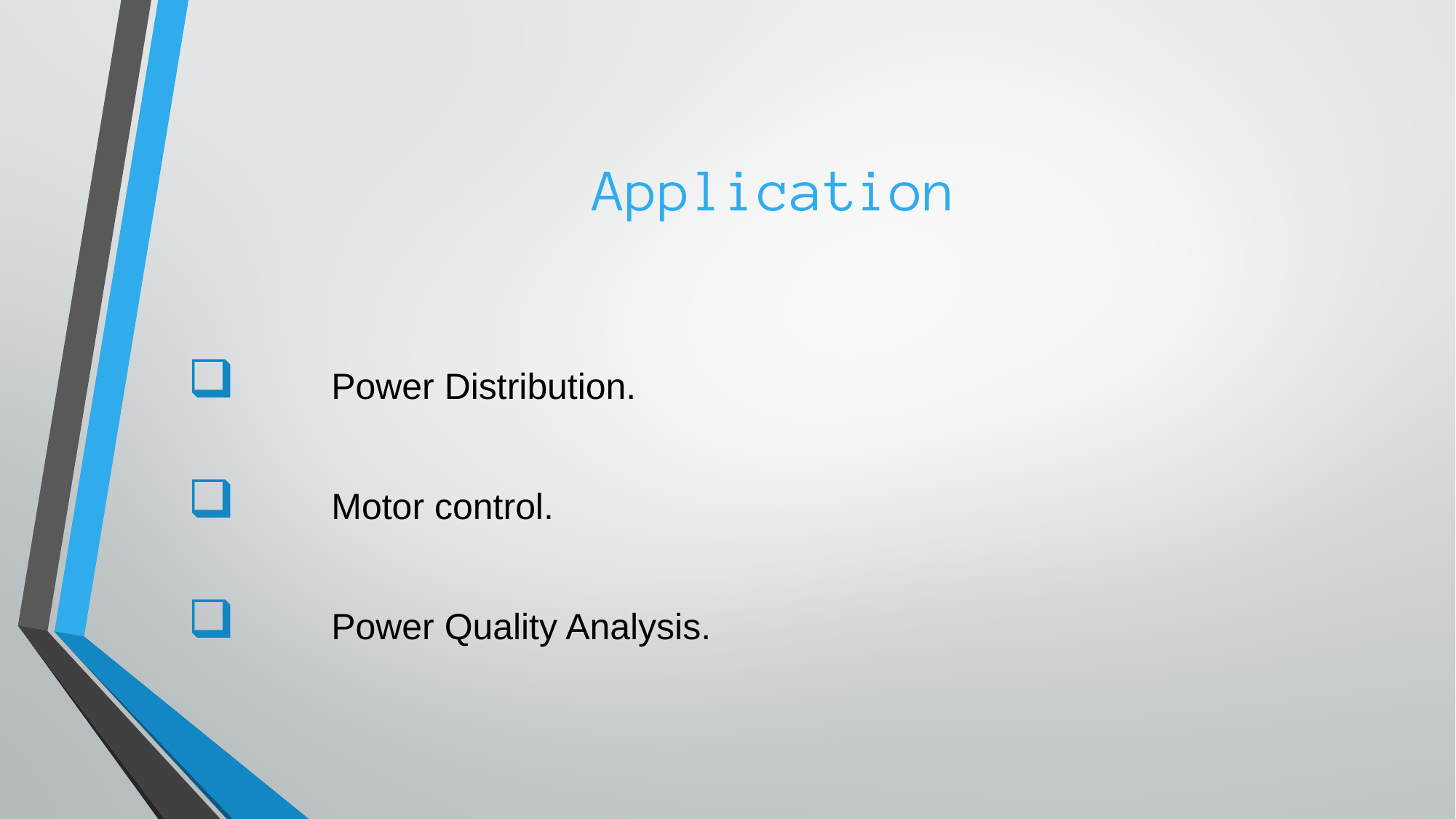

# Application
 	Power Distribution.

 	Motor control.

 	Power Quality Analysis.